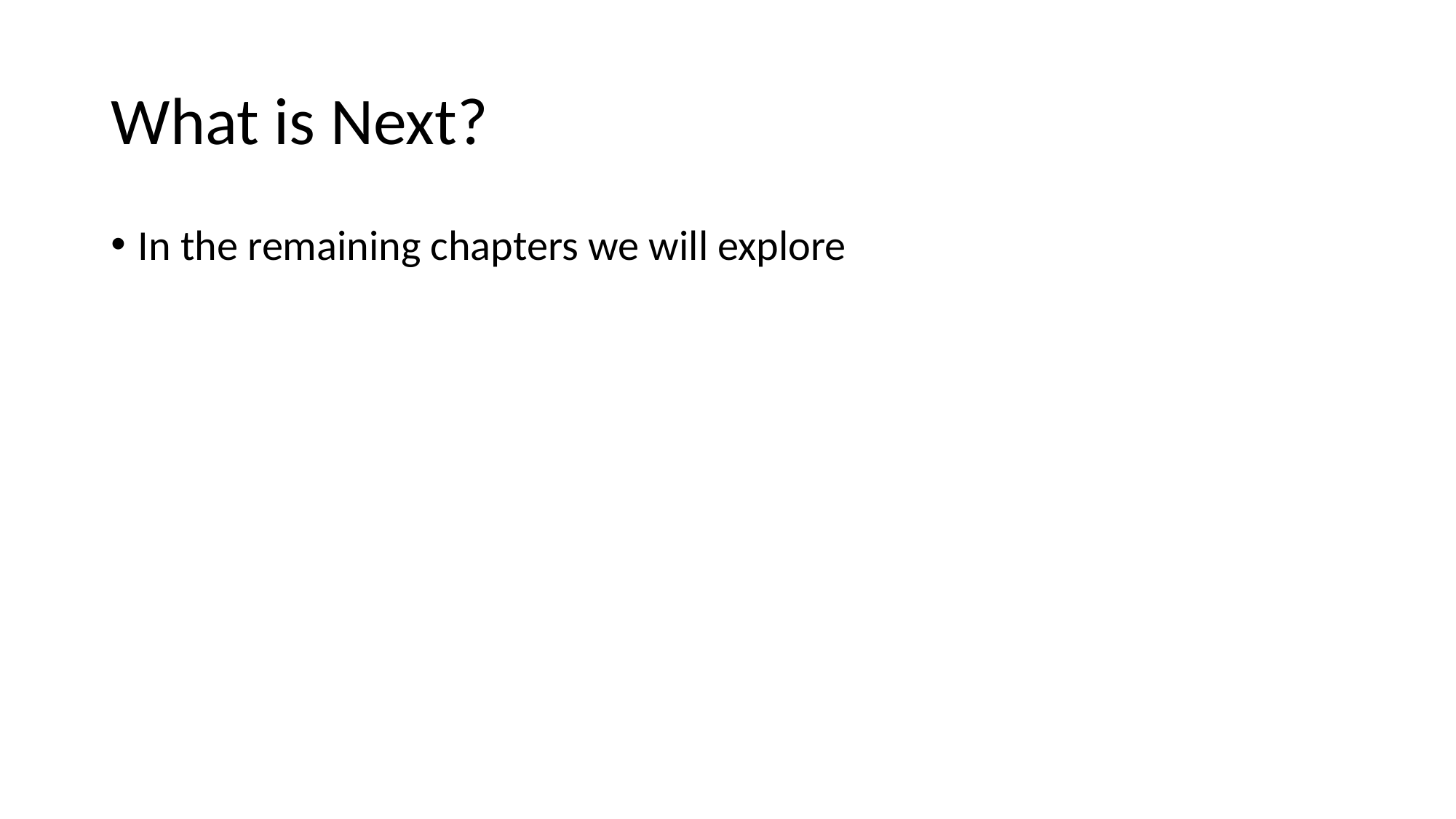

# What is Next?
In the remaining chapters we will explore